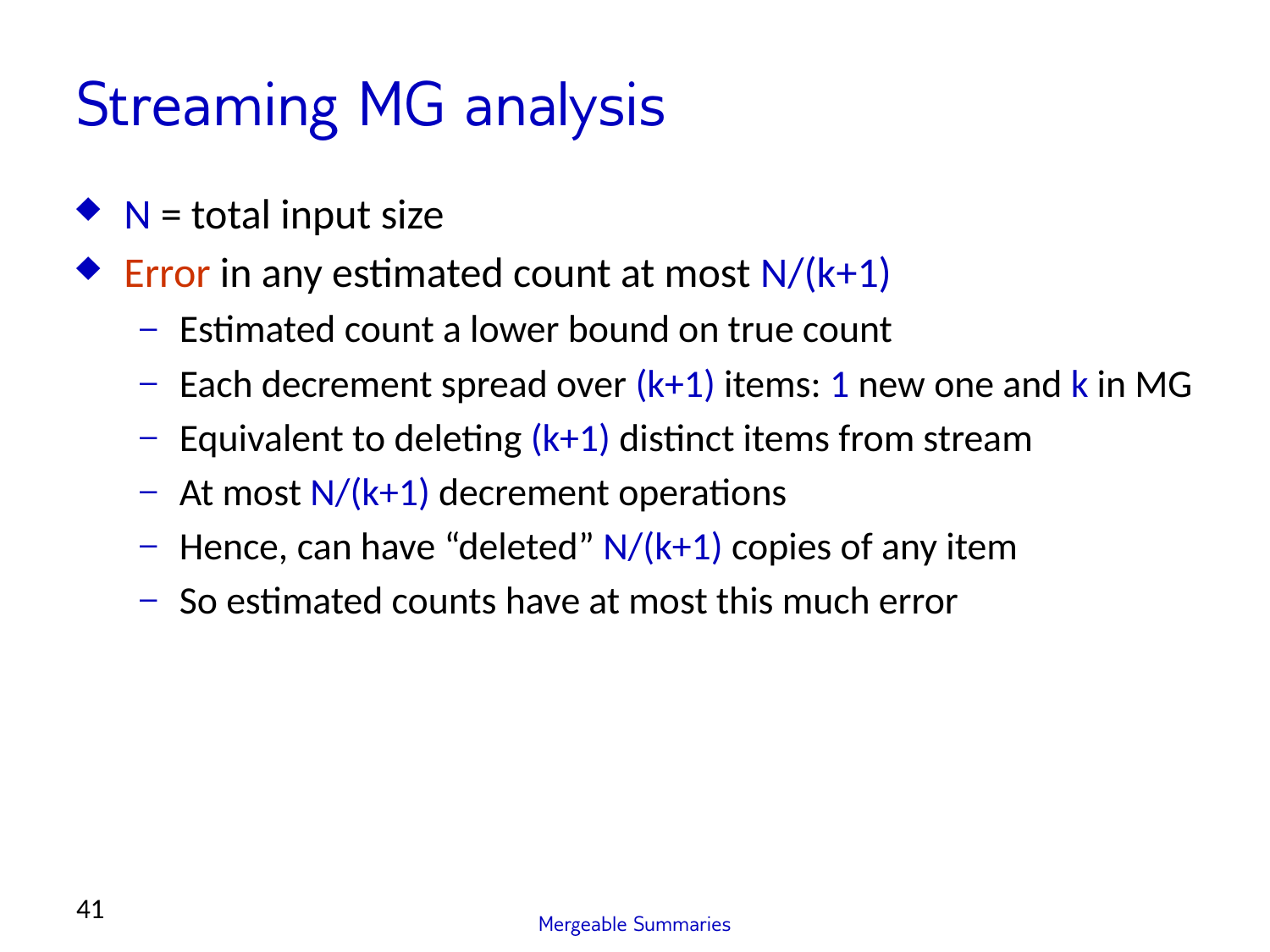

# Streaming MG analysis
N = total input size
Error in any estimated count at most N/(k+1)
Estimated count a lower bound on true count
Each decrement spread over (k+1) items: 1 new one and k in MG
Equivalent to deleting (k+1) distinct items from stream
At most N/(k+1) decrement operations
Hence, can have “deleted” N/(k+1) copies of any item
So estimated counts have at most this much error
41
Mergeable Summaries